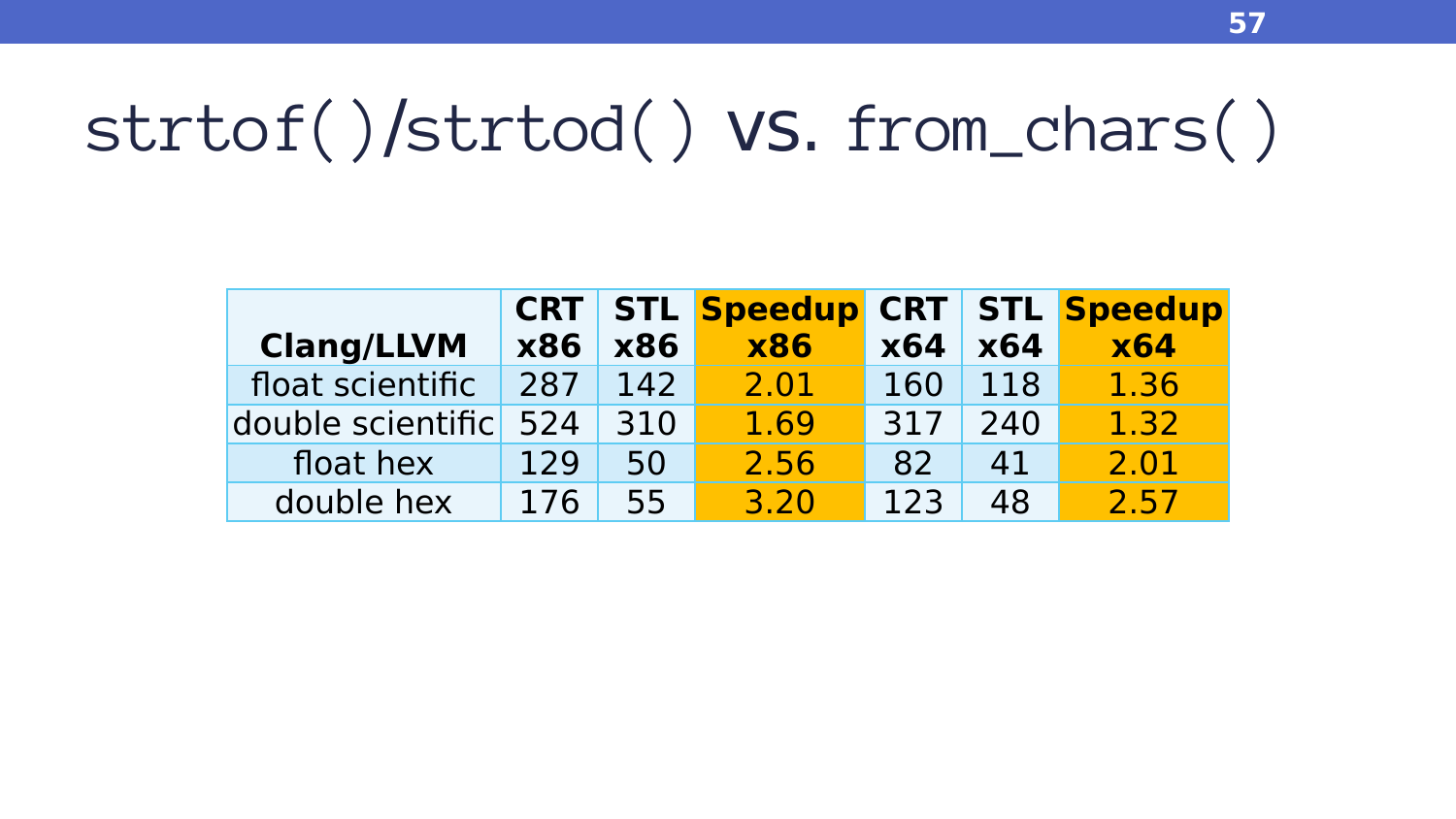

57
# strtof()/strtod() vs. from_chars()
| Clang/LLVM | CRT x86 | STL x86 | Speedup x86 | CRT x64 | STL x64 | Speedup x64 |
| --- | --- | --- | --- | --- | --- | --- |
| float scientific | 287 | 142 | 2.01 | 160 | 118 | 1.36 |
| double scientific | 524 | 310 | 1.69 | 317 | 240 | 1.32 |
| float hex | 129 | 50 | 2.56 | 82 | 41 | 2.01 |
| double hex | 176 | 55 | 3.20 | 123 | 48 | 2.57 |